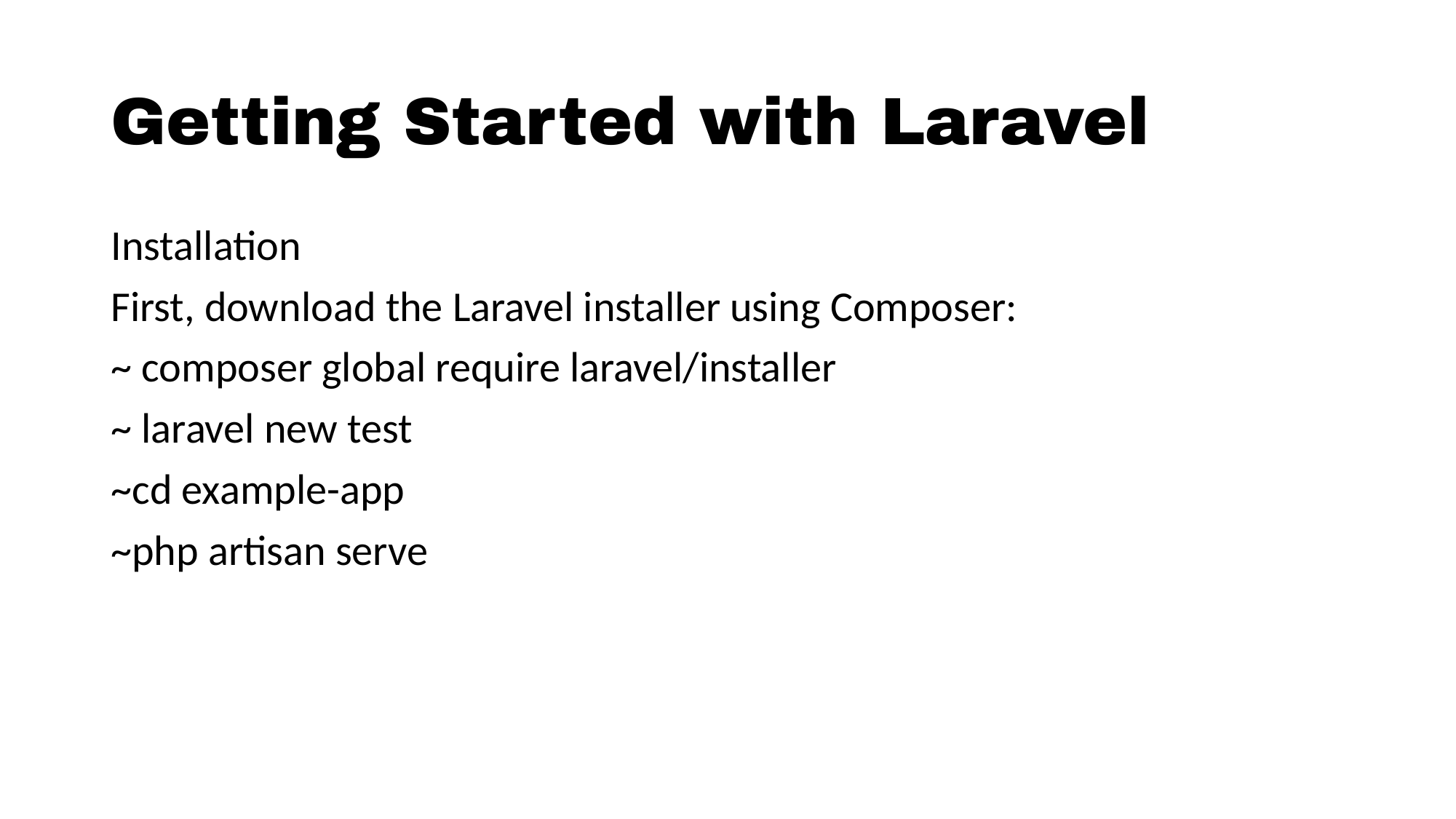

# Getting Started with Laravel
Installation
First, download the Laravel installer using Composer:
~ composer global require laravel/installer
~ laravel new test
~cd example-app
~php artisan serve